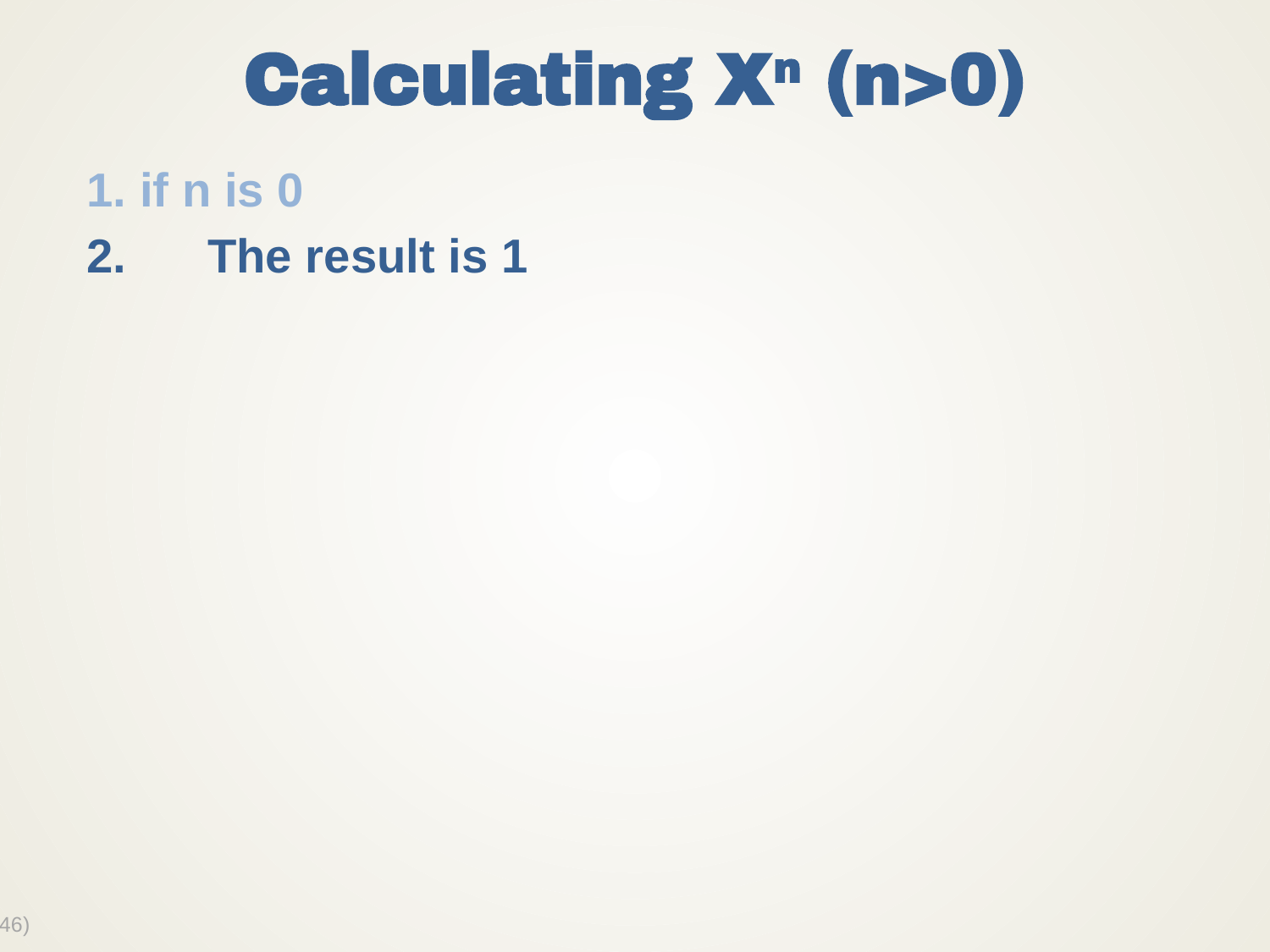

# Calculating Xn (n>0)
1. if n is 0
2.	The result is 1